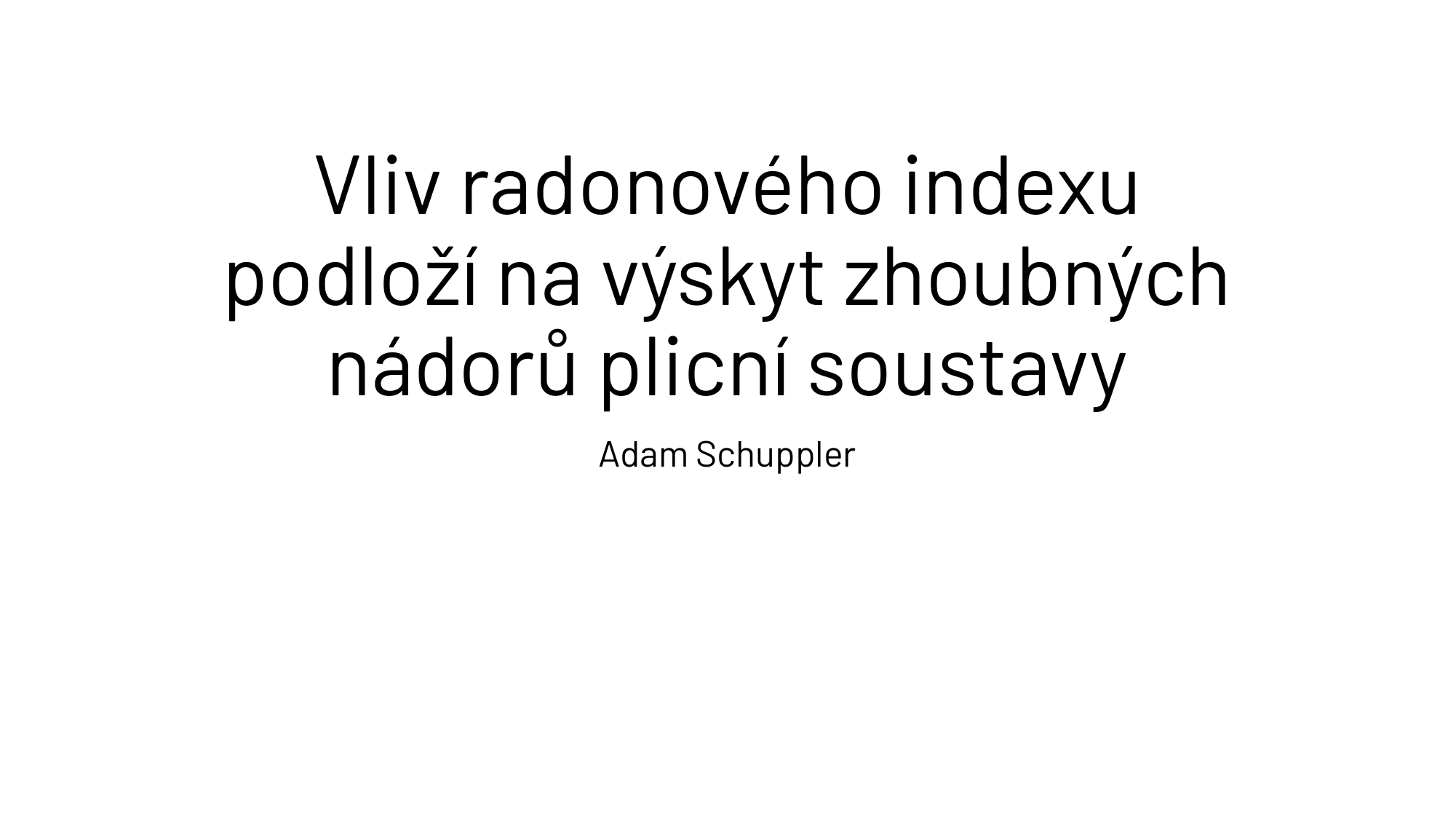

# Vliv radonového indexu podloží na výskyt zhoubných nádorů plicní soustavy
Adam Schuppler